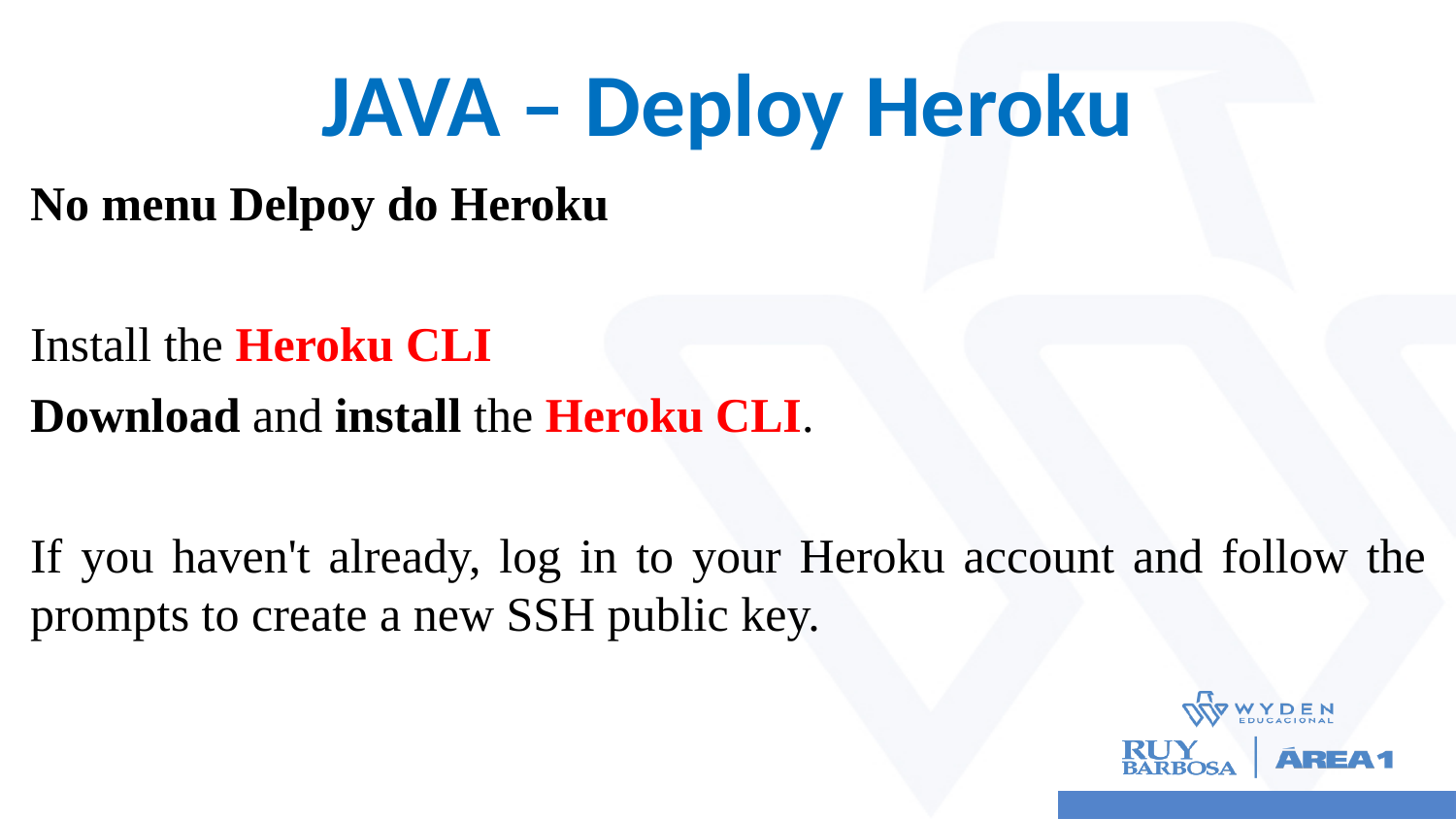

# JAVA – Deploy Heroku
No menu Delpoy do Heroku

Install the Heroku CLI
Download and install the Heroku CLI.

If you haven't already, log in to your Heroku account and follow the prompts to create a new SSH public key.